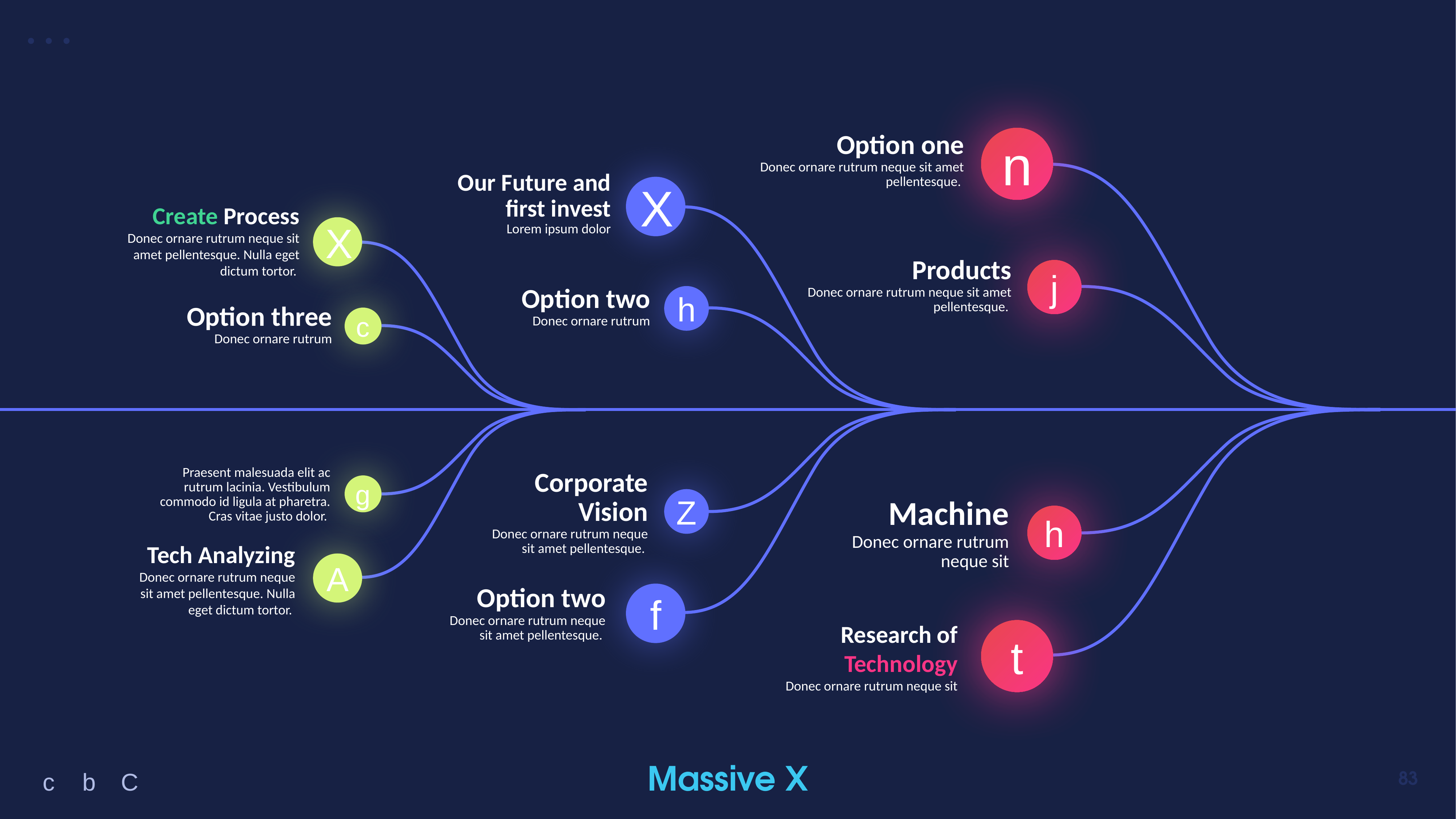

Option one
Donec ornare rutrum neque sit amet pellentesque.
n

Our Future and first invest
Lorem ipsum dolor
X
Create Process
Donec ornare rutrum neque sit amet pellentesque. Nulla eget dictum tortor.

X

Products
Donec ornare rutrum neque sit amet pellentesque.
j
Option two
Donec ornare rutrum
h

Option three
Donec ornare rutrum
c

Praesent malesuada elit ac rutrum lacinia. Vestibulum commodo id ligula at pharetra. Cras vitae justo dolor.
Corporate Vision
Donec ornare rutrum neque sit amet pellentesque.
g
Z
Machine
Donec ornare rutrum neque sit
h
Tech Analyzing
Donec ornare rutrum neque sit amet pellentesque. Nulla eget dictum tortor.
A
Option two
Donec ornare rutrum neque sit amet pellentesque.
f
Research of Technology
Donec ornare rutrum neque sit
t